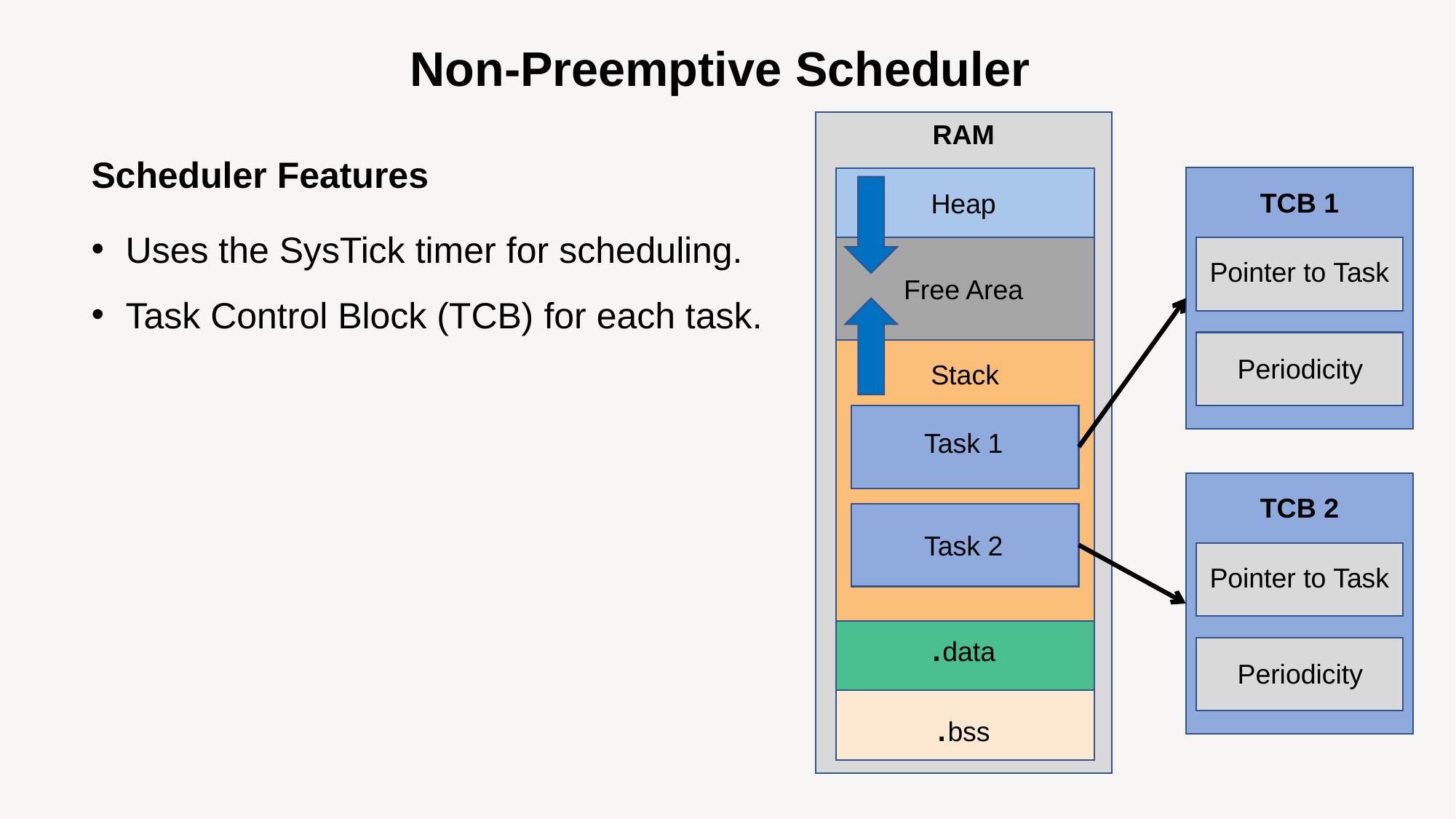

Non-Preemptive Scheduler

RAM

TCB 1

Pointer to Task

Periodicity

Heap

Free Area

Stack

Task 1

TCB 2

Pointer to Task

Periodicity

Task 2
.data

.bss
Scheduler Features
Uses the SysTick timer for scheduling.
Task Control Block (TCB) for each task.